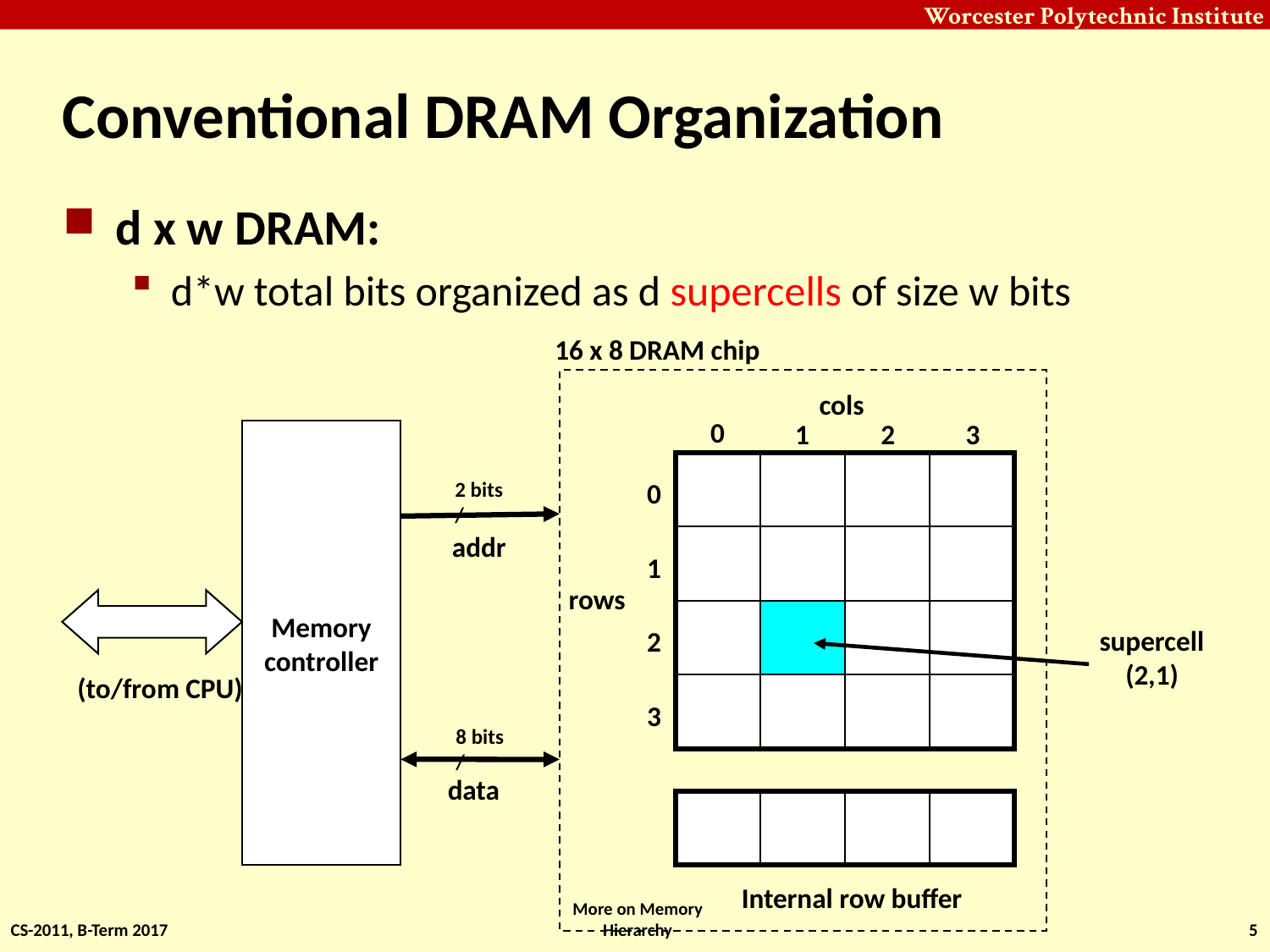

# Conventional DRAM Organization
d x w DRAM:
d*w total bits organized as d supercells of size w bits
16 x 8 DRAM chip

cols
0
1
2
3
Memory
controller

2 bits
/
0

addr

1
rows

supercell
(2,1)
2

(to/from CPU)

3
8 bits
/

data

Internal row buffer
CS-2011, B-Term 2017
More on Memory Hierarchy
5